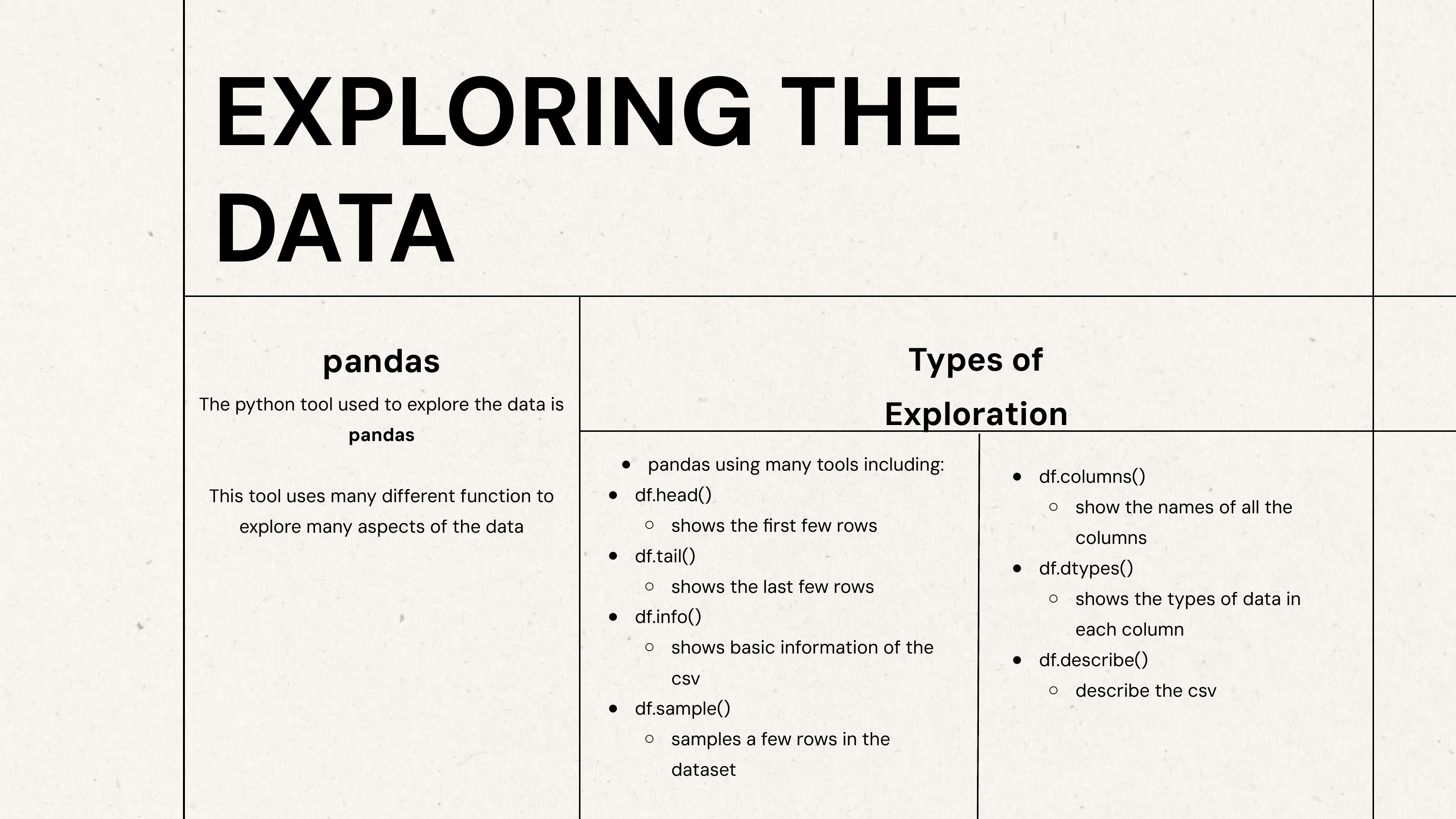

EXPLORING THE DATA
Types of Exploration
pandas
The python tool used to explore the data is
pandas

This tool uses many different function to explore many aspects of the data
pandas using many tools including:
df.head()
shows the first few rows
df.tail()
shows the last few rows
df.info()
shows basic information of the csv
df.sample()
samples a few rows in the dataset
df.columns()
show the names of all the columns
df.dtypes()
shows the types of data in each column
df.describe()
describe the csv